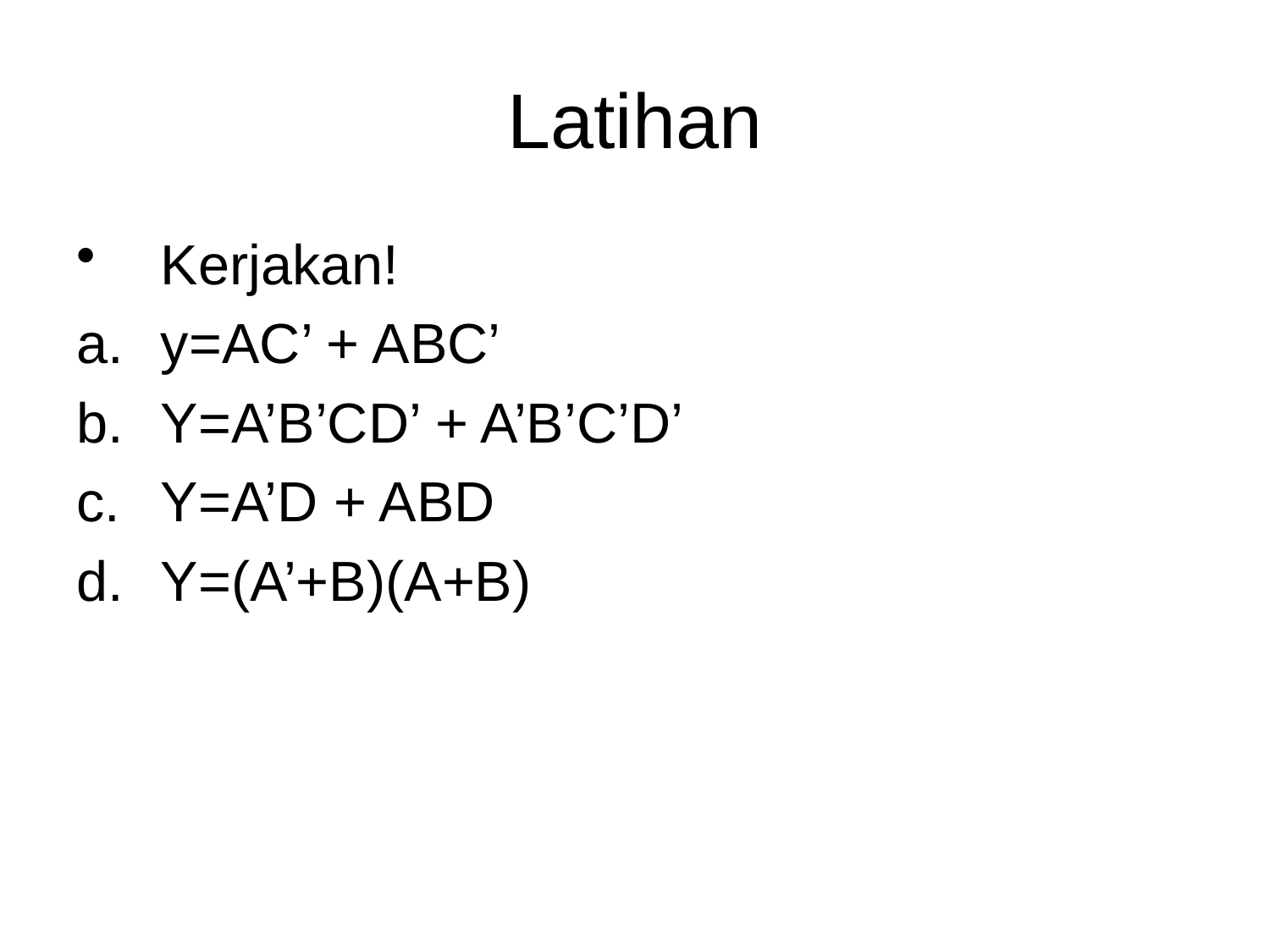

# Latihan
Kerjakan!
y=AC’ + ABC’
Y=A’B’CD’ + A’B’C’D’
Y=A’D + ABD
Y=(A’+B)(A+B)